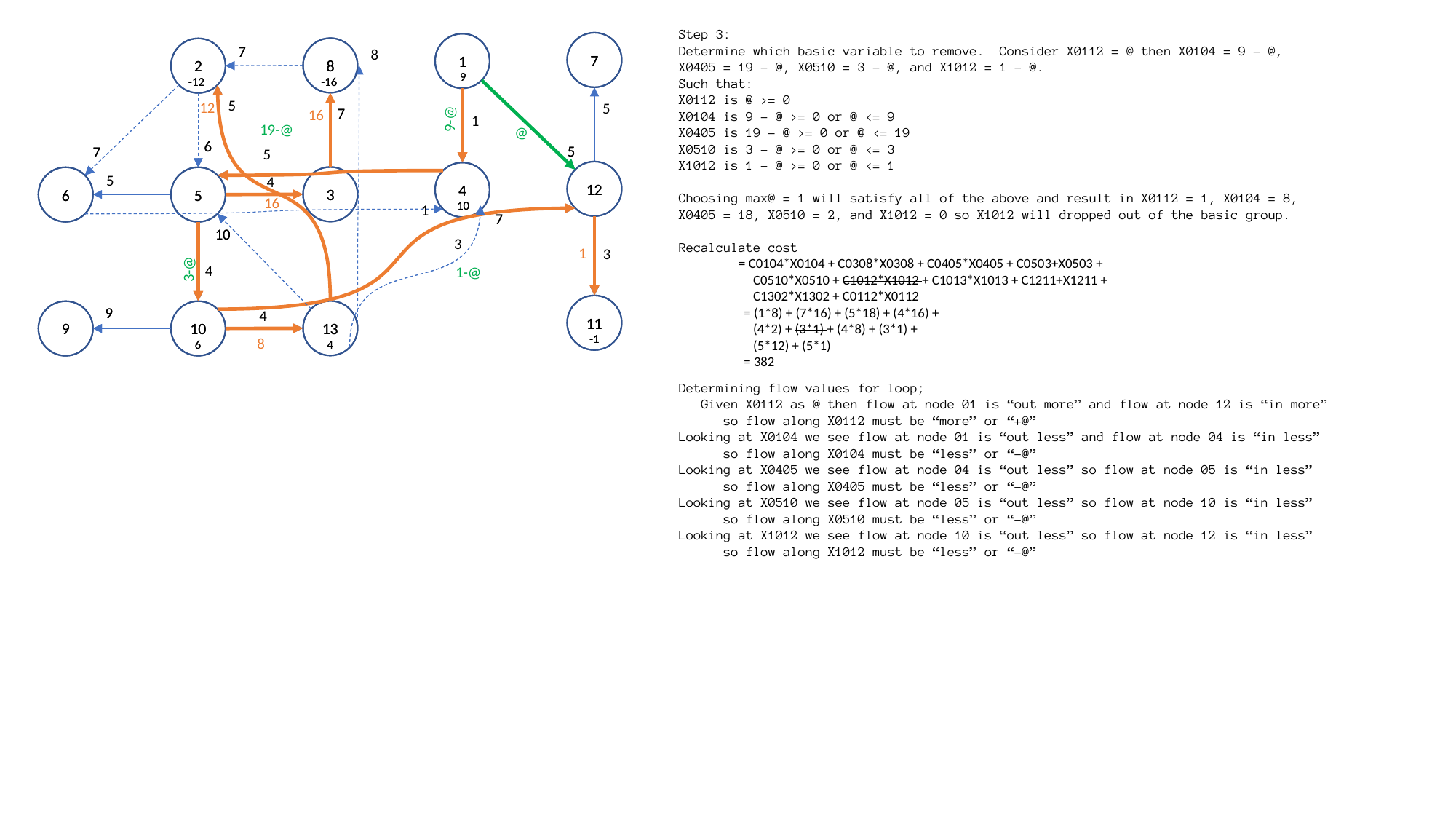

Step 3:
Determine which basic variable to remove.  Consider X0112 = @ then X0104 = 9 - @,
X0405 = 19 - @, X0510 = 3 - @, and X1012 = 1 - @.
Such that:
X0112 is @ >= 0
X0104 is 9 - @ >= 0 or @ <= 9
X0405 is 19 - @ >= 0 or @ <= 19
X0510 is 3 - @ >= 0 or @ <= 3
X1012 is 1 - @ >= 0 or @ <= 1

Choosing max@ = 1 will satisfy all of the above and result in X0112 = 1, X0104 = 8,
X0405 = 18, X0510 = 2, and X1012 = 0 so X1012 will dropped out of the basic group.

Recalculate cost
        = C0104*X0104 + C0308*X0308 + C0405*X0405 + C0503+X0503 +
                        C0510*X0510 + C1012*X1012 + C1013*X1013 + C1211+X1211 +
                        C1302*X1302 + C0112*X0112
                     = (1*8) + (7*16) + (5*18) + (4*16) +
                        (4*2) + (3*1) + (4*8) + (3*1) +
                        (5*12) + (5*1)
                     = 382

7
1
9
7
8
-16
2
-12
8
5
5
7
1
6
5
7
5
12
4
10
5
3
4
6
5
1
7
10
3
3
4
11
-1
9
4
13
4
9
10
6
7
1
9
7
8
-16
2
-12
12
7
16
9-@
19-@
6
5
7
12
4
10
3
6
5
1
7
10
1
3-@
1-@
11
-1
9
13
4
9
10
6
8
@
16
Determining flow values for loop;
   Given X0112 as @ then flow at node 01 is “out more” and flow at node 12 is “in more”
      so flow along X0112 must be “more” or “+@”
Looking at X0104 we see flow at node 01 is “out less” and flow at node 04 is “in less”
      so flow along X0104 must be “less” or “-@”
Looking at X0405 we see flow at node 04 is “out less” so flow at node 05 is “in less”
      so flow along X0405 must be “less” or “-@”
Looking at X0510 we see flow at node 05 is “out less” so flow at node 10 is “in less”
      so flow along X0510 must be “less” or “-@”
Looking at X1012 we see flow at node 10 is “out less” so flow at node 12 is “in less”
      so flow along X1012 must be “less” or “-@”